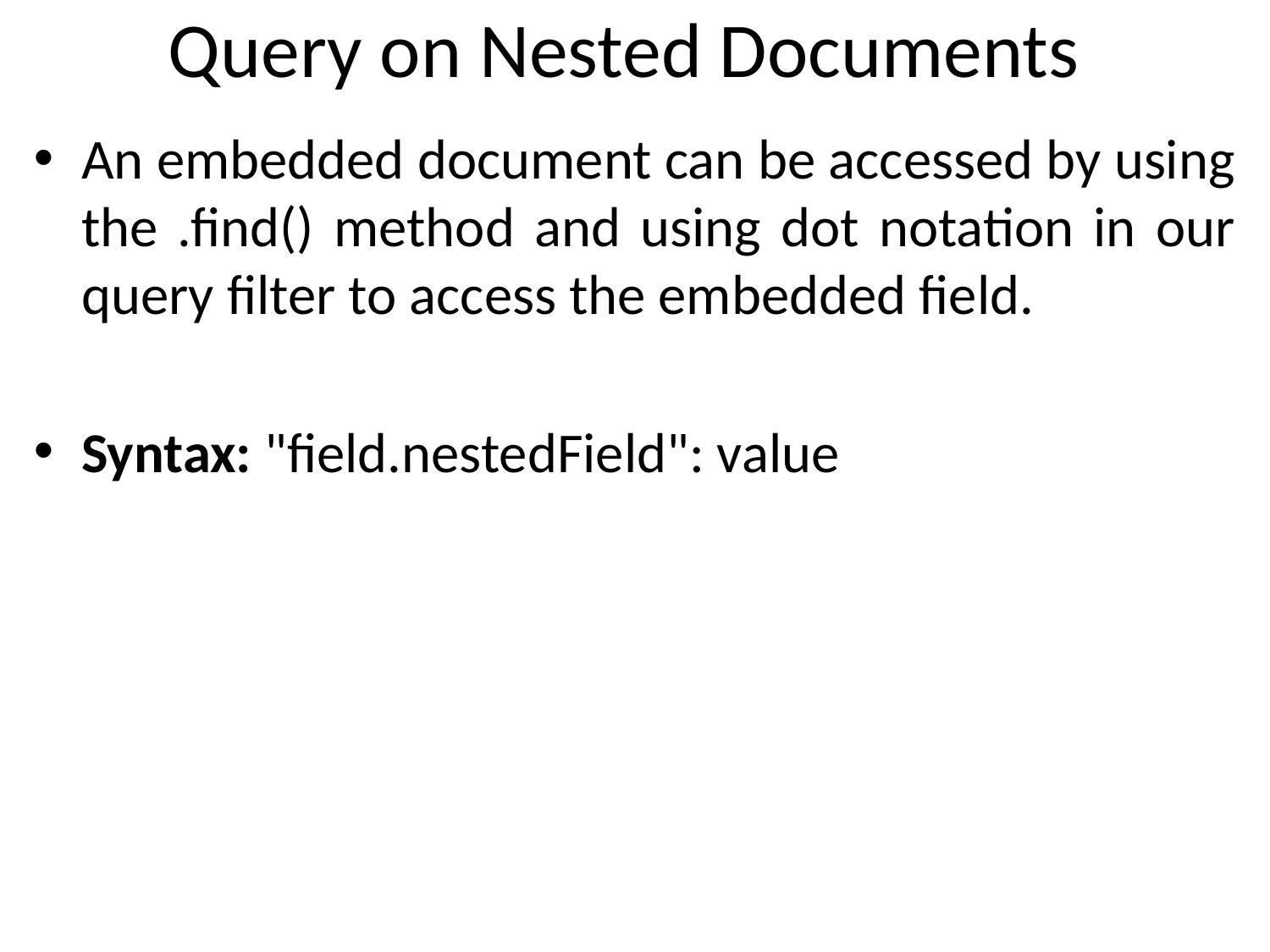

# Query on Nested Documents
An embedded document can be accessed by using the .find() method and using dot notation in our query filter to access the embedded field.

Syntax: "field.nestedField": value